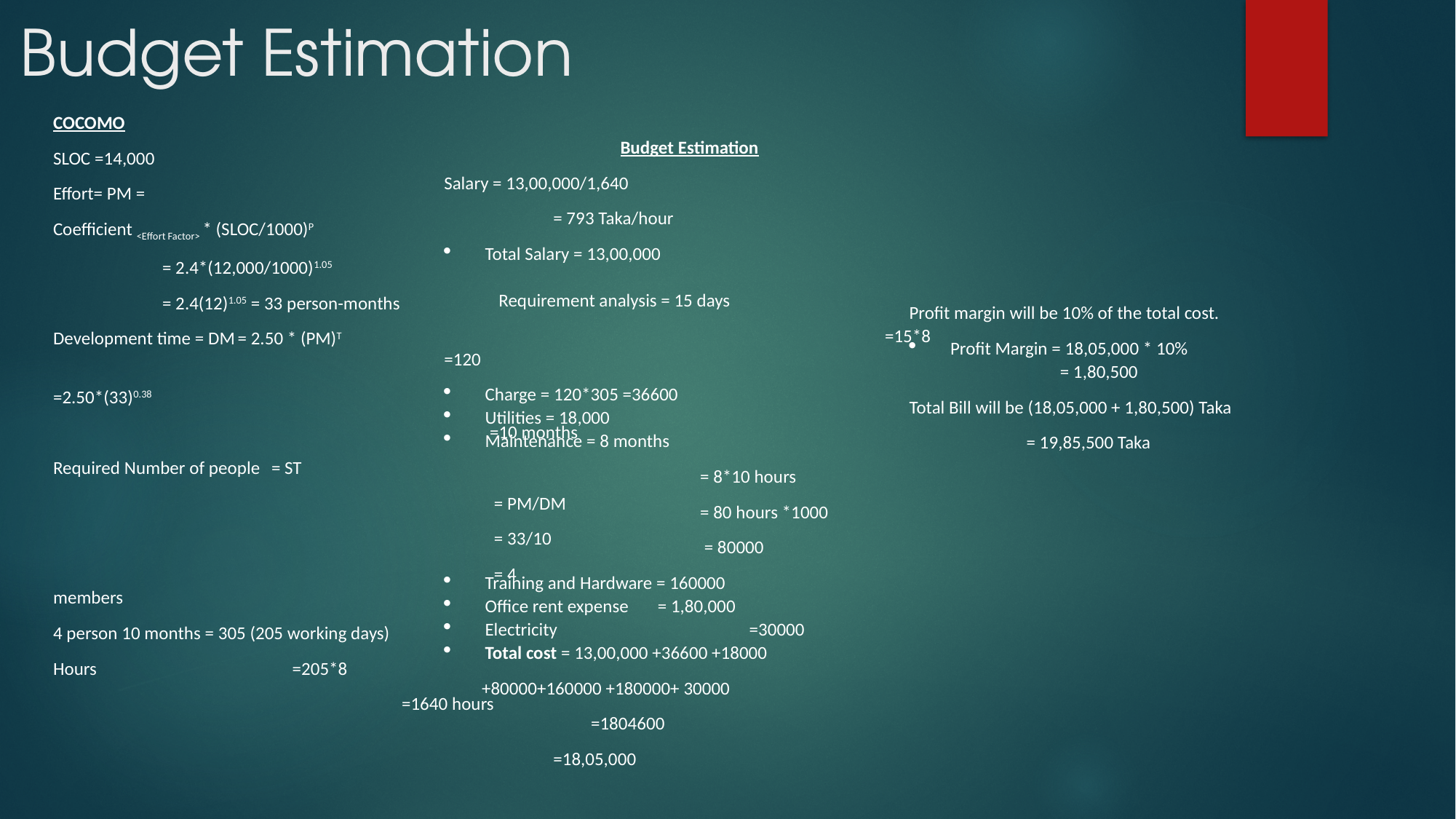

# Budget Estimation
COCOMO
SLOC =14,000
Effort= PM =
Coefficient <Effort Factor> * (SLOC/1000)P
	= 2.4*(12,000/1000)1.05
	= 2.4(12)1.05 = 33 person-months
Development time = DM = 2.50 * (PM)T
				=2.50*(33)0.38
				=10 months
Required Number of people 	= ST
				 = PM/DM
				 = 33/10
				 = 4 members
4 person 10 months = 305 (205 working days)
Hours 		     =205*8
		       	     =1640 hours

Budget Estimation
Salary = 13,00,000/1,640
	= 793 Taka/hour
Total Salary = 13,00,000

Requirement analysis = 15 days
			        	 =15*8 =120
Charge = 120*305 =36600
Utilities = 18,000
Maintenance = 8 months
		         = 8*10 hours
		         = 80 hours *1000
		          = 80000
Training and Hardware = 160000
Office rent expense       = 1,80,000
Electricity 		           =30000
Total cost = 13,00,000 +36600 +18000
         +80000+160000 +180000+ 30000
	         =1804600
=18,05,000

Profit margin will be 10% of the total cost.
Profit Margin = 18,05,000 * 10%
                       = 1,80,500
Total Bill will be (18,05,000 + 1,80,500) Taka
                            = 19,85,500 Taka